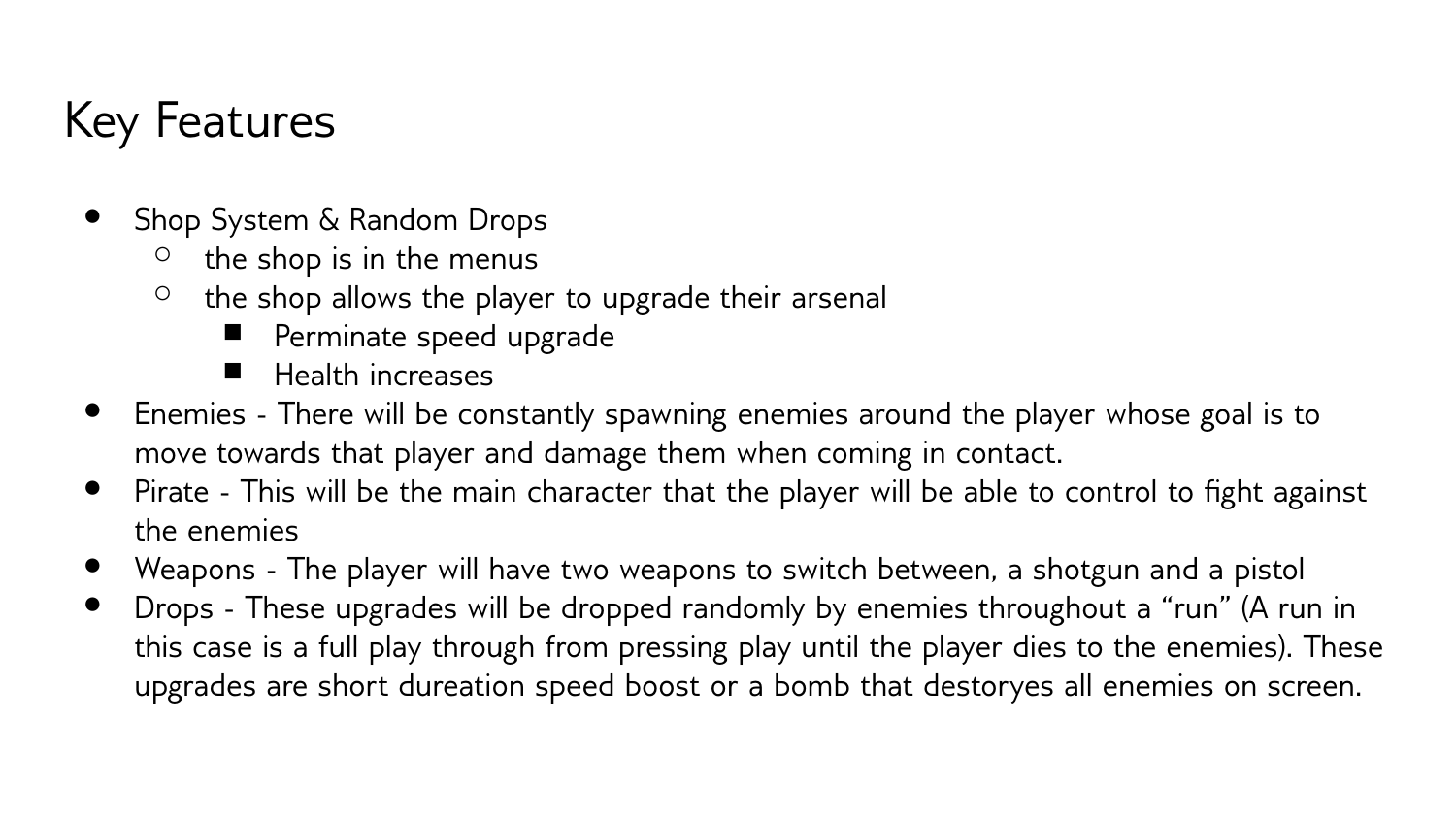

# Key Features
Shop System & Random Drops
the shop is in the menus
the shop allows the player to upgrade their arsenal
Perminate speed upgrade
Health increases
Enemies - There will be constantly spawning enemies around the player whose goal is to move towards that player and damage them when coming in contact.
Pirate - This will be the main character that the player will be able to control to fight against the enemies
Weapons - The player will have two weapons to switch between, a shotgun and a pistol
Drops - These upgrades will be dropped randomly by enemies throughout a “run” (A run in this case is a full play through from pressing play until the player dies to the enemies). These upgrades are short dureation speed boost or a bomb that destoryes all enemies on screen.